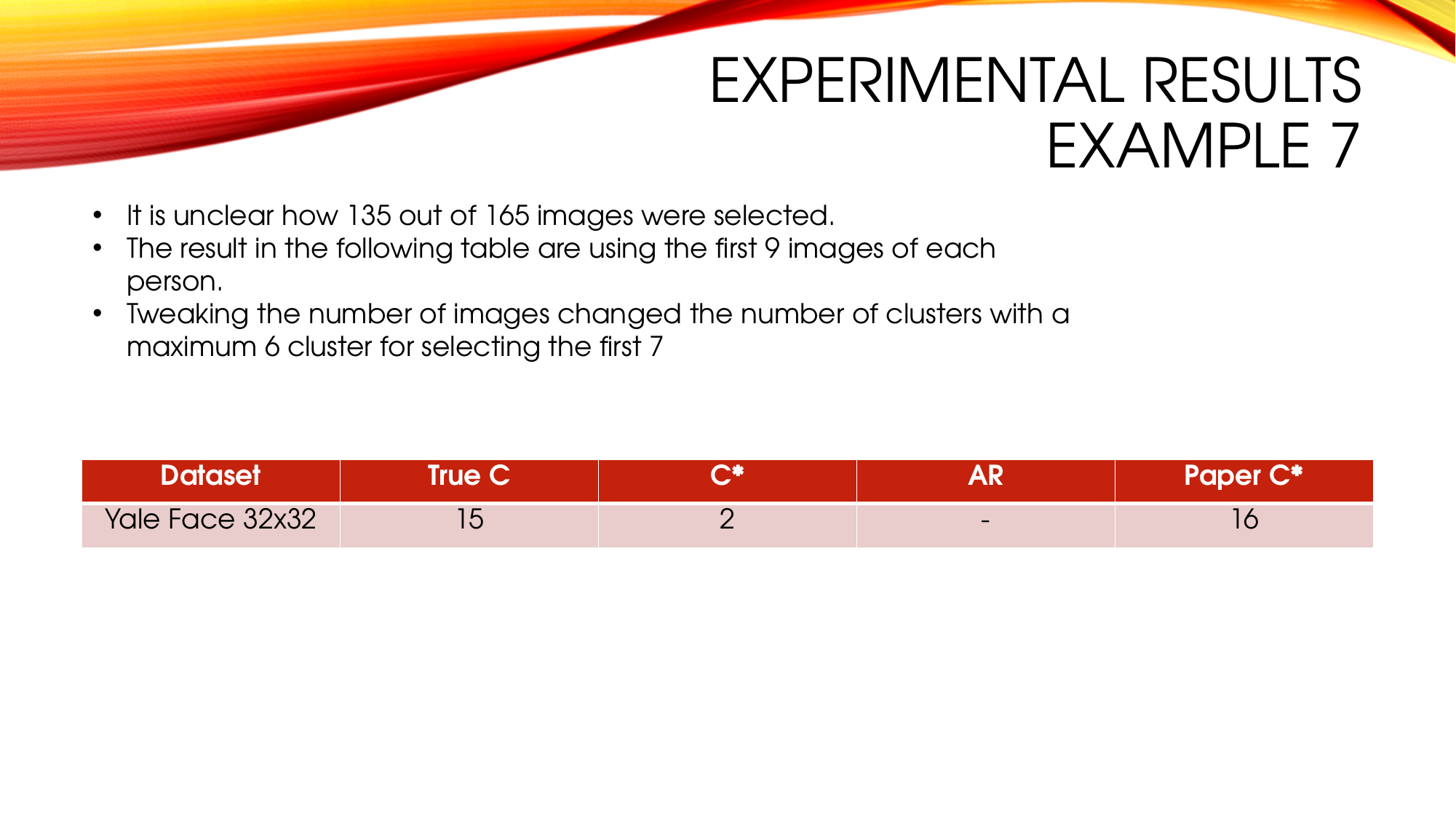

# Experimental results Example 7
It is unclear how 135 out of 165 images were selected.
The result in the following table are using the first 9 images of each person.
Tweaking the number of images changed the number of clusters with a maximum 6 cluster for selecting the first 7
| Dataset | True C | C\* | AR | Paper C\* |
| --- | --- | --- | --- | --- |
| Yale Face 32x32 | 15 | 2 | - | 16 |